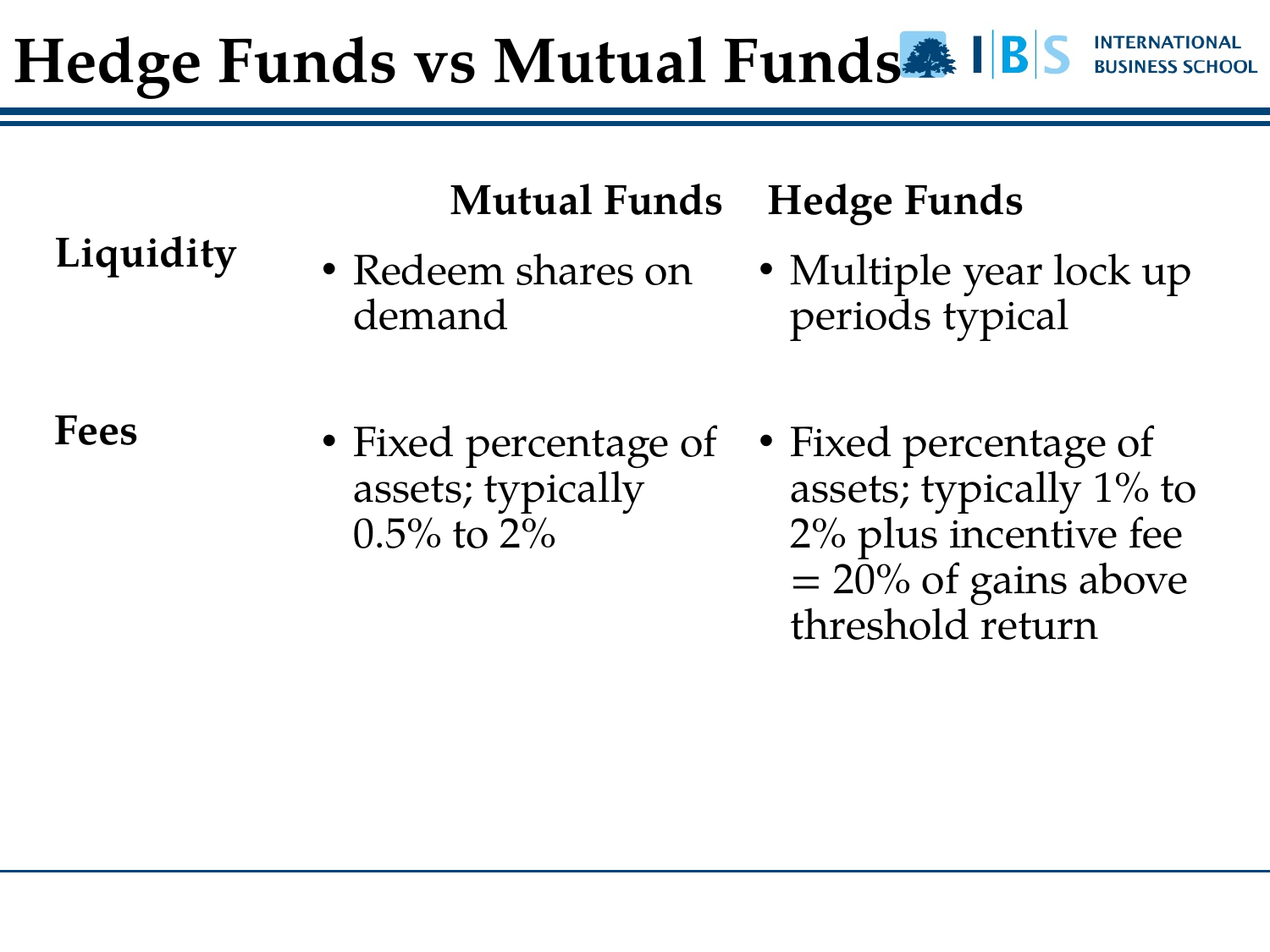

Hedge Funds vs Mutual Funds
Mutual Funds	Hedge Funds
Liquidity

Fees

Redeem shares on demand

Fixed percentage of assets; typically 0.5% to 2%

Multiple year lock up periods typical

Fixed percentage of assets; typically 1% to 2% plus incentive fee = 20% of gains above threshold return